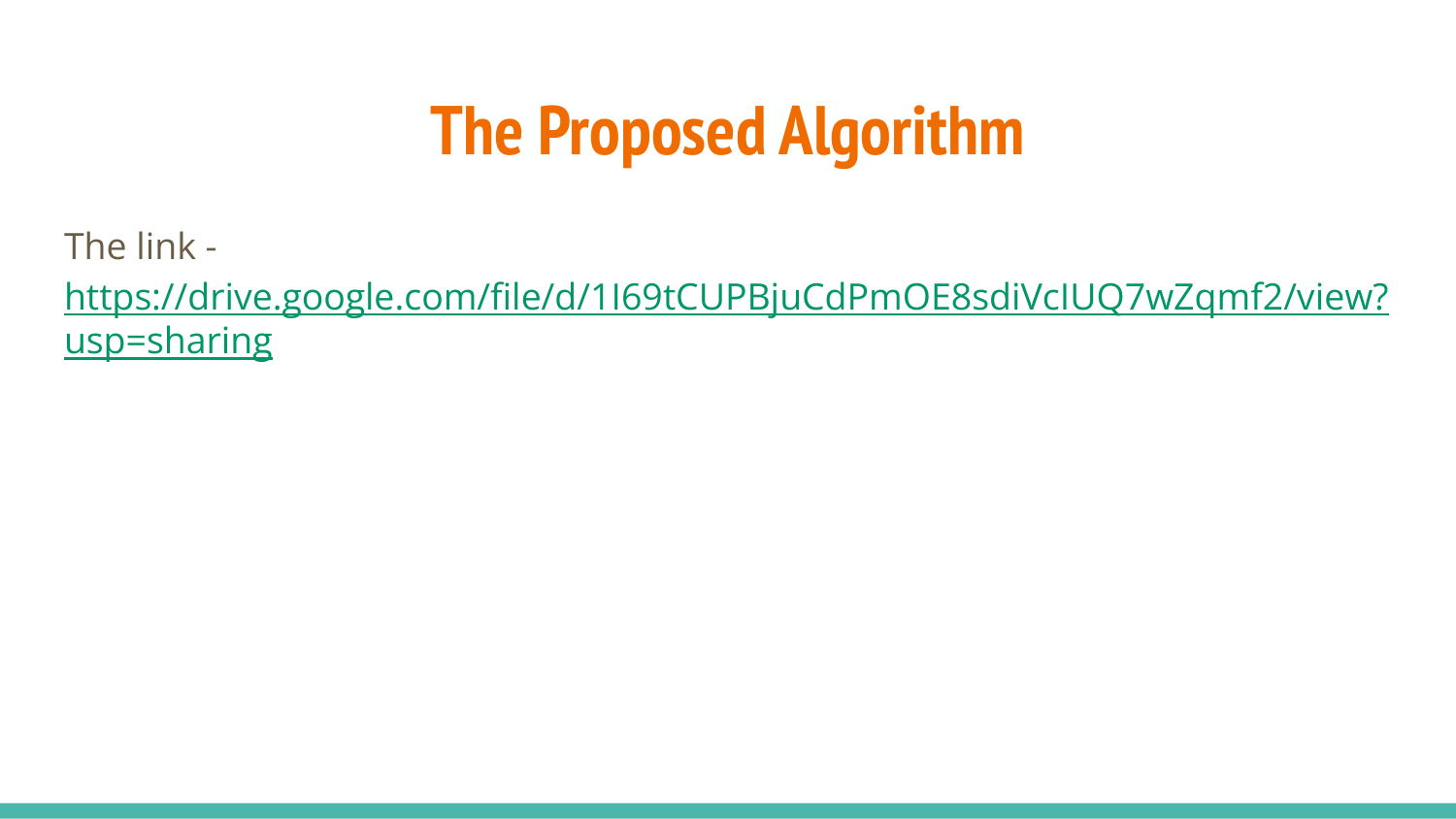

# The Proposed Algorithm
The link - https://drive.google.com/file/d/1I69tCUPBjuCdPmOE8sdiVcIUQ7wZqmf2/view?usp=sharing